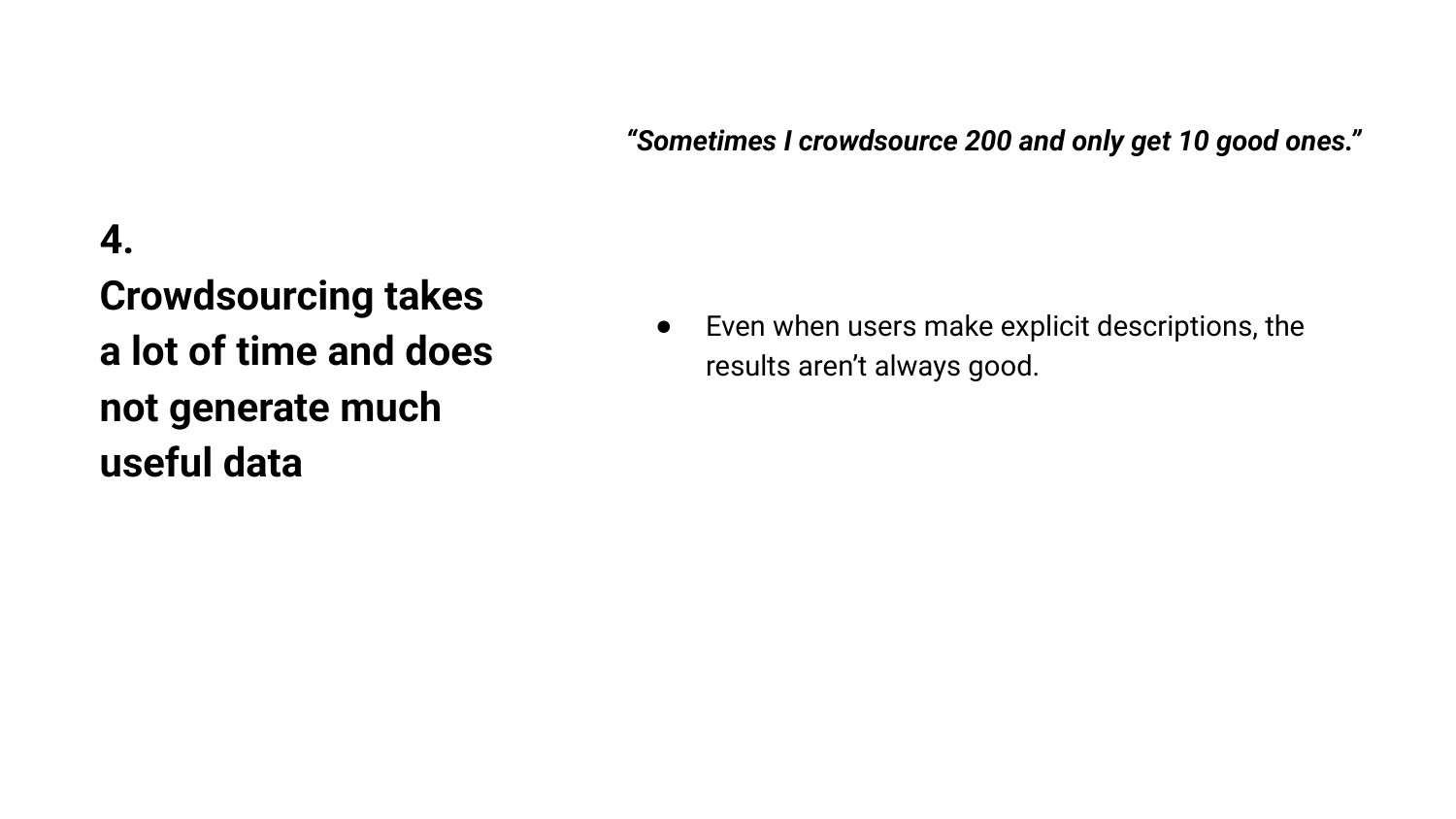

“Sometimes I crowdsource 200 and only get 10 good ones.”
4.
Crowdsourcing takes a lot of time and does not generate much useful data
Even when users make explicit descriptions, the results aren’t always good.